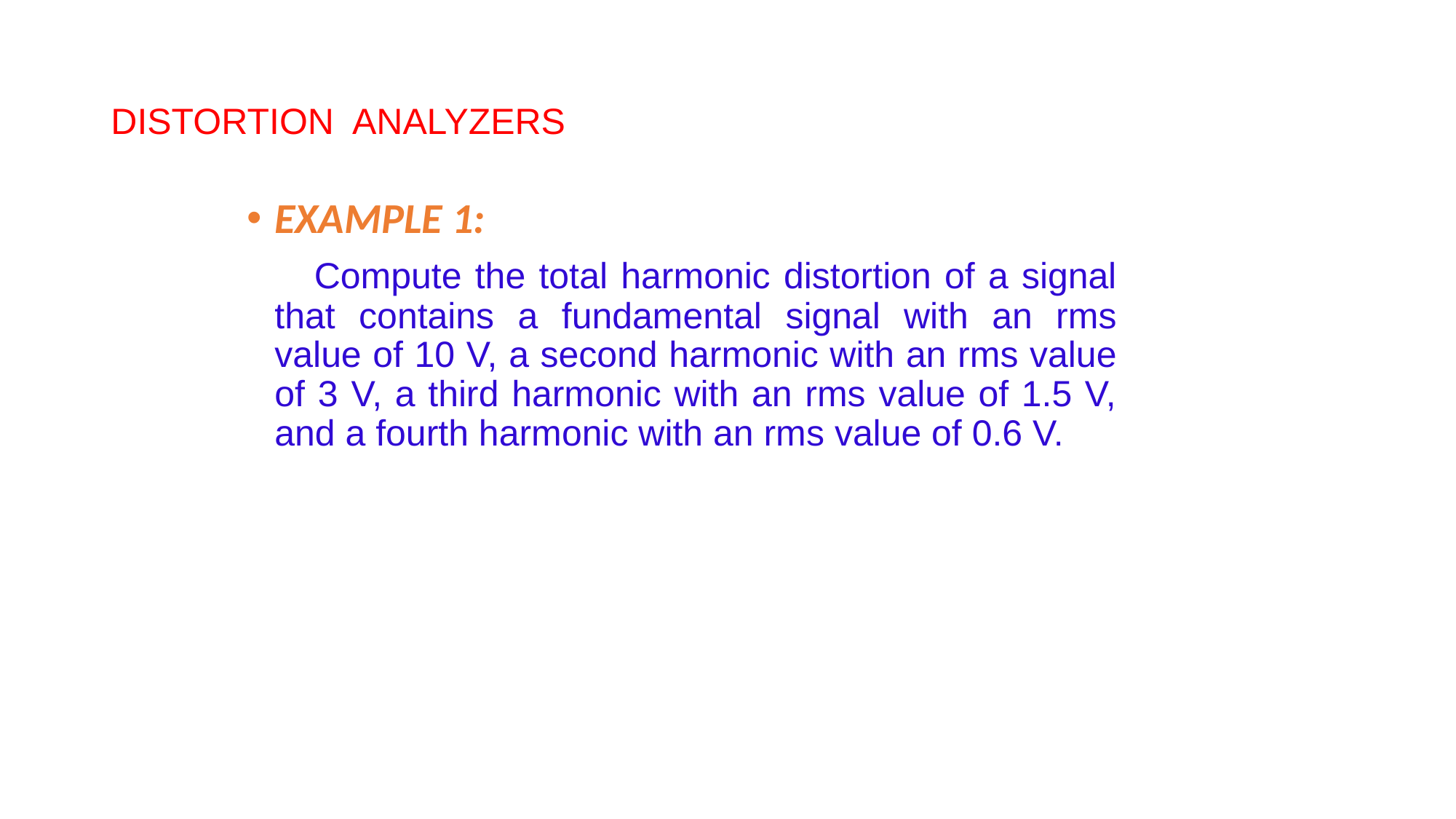

# DISTORTION  ANALYZERS
EXAMPLE 1:
     Compute the total harmonic distortion of a signal that contains a fundamen­tal signal with an rms value of 10 V, a second harmonic with an rms value of 3 V, a third harmonic with an rms value of 1.5 V, and a fourth harmonic with an rms value of 0.6 V.